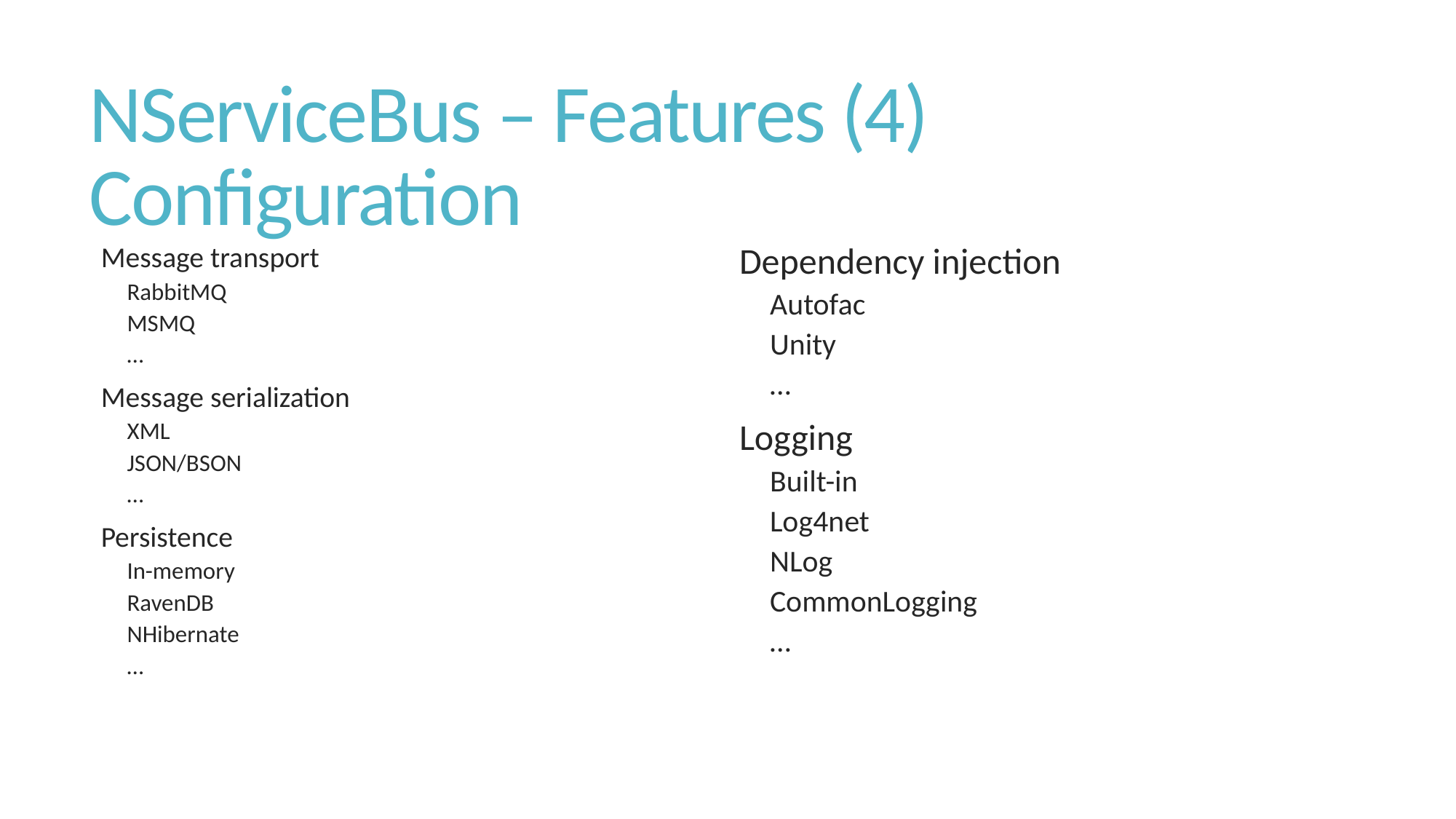

# NServiceBus – Features (4) Configuration
Message transport
RabbitMQ
MSMQ
…
Message serialization
XML
JSON/BSON
…
Persistence
In-memory
RavenDB
NHibernate
…
Dependency injection
Autofac
Unity
…
Logging
Built-in
Log4net
NLog
CommonLogging
…